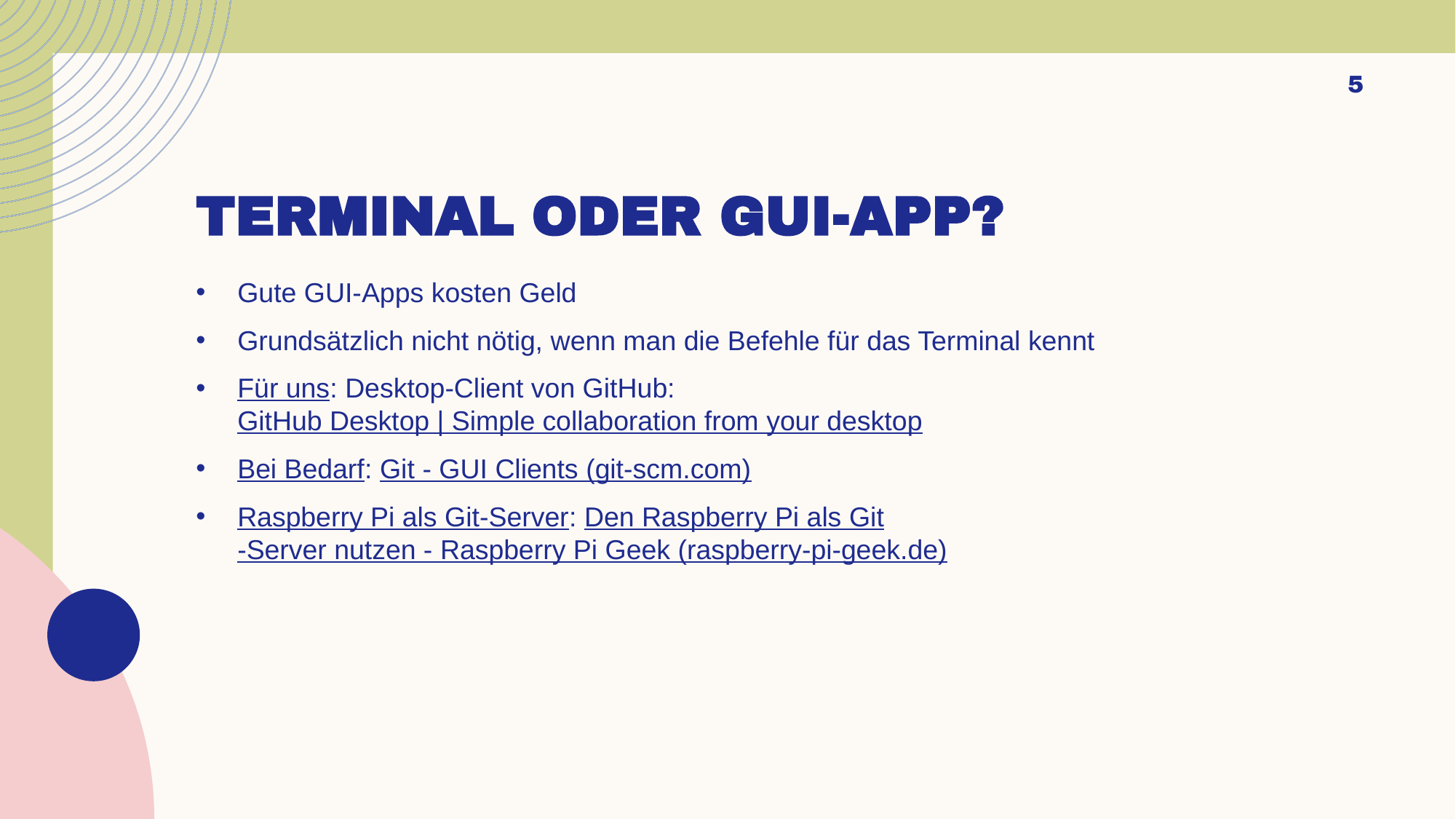

5
# Terminal oder GUI-App?
Gute GUI-Apps kosten Geld
Grundsätzlich nicht nötig, wenn man die Befehle für das Terminal kennt
Für uns: Desktop-Client von GitHub: GitHub Desktop | Simple collaboration from your desktop
Bei Bedarf: Git - GUI Clients (git-scm.com)
Raspberry Pi als Git-Server: Den Raspberry Pi als Git-Server nutzen - Raspberry Pi Geek (raspberry-pi-geek.de)